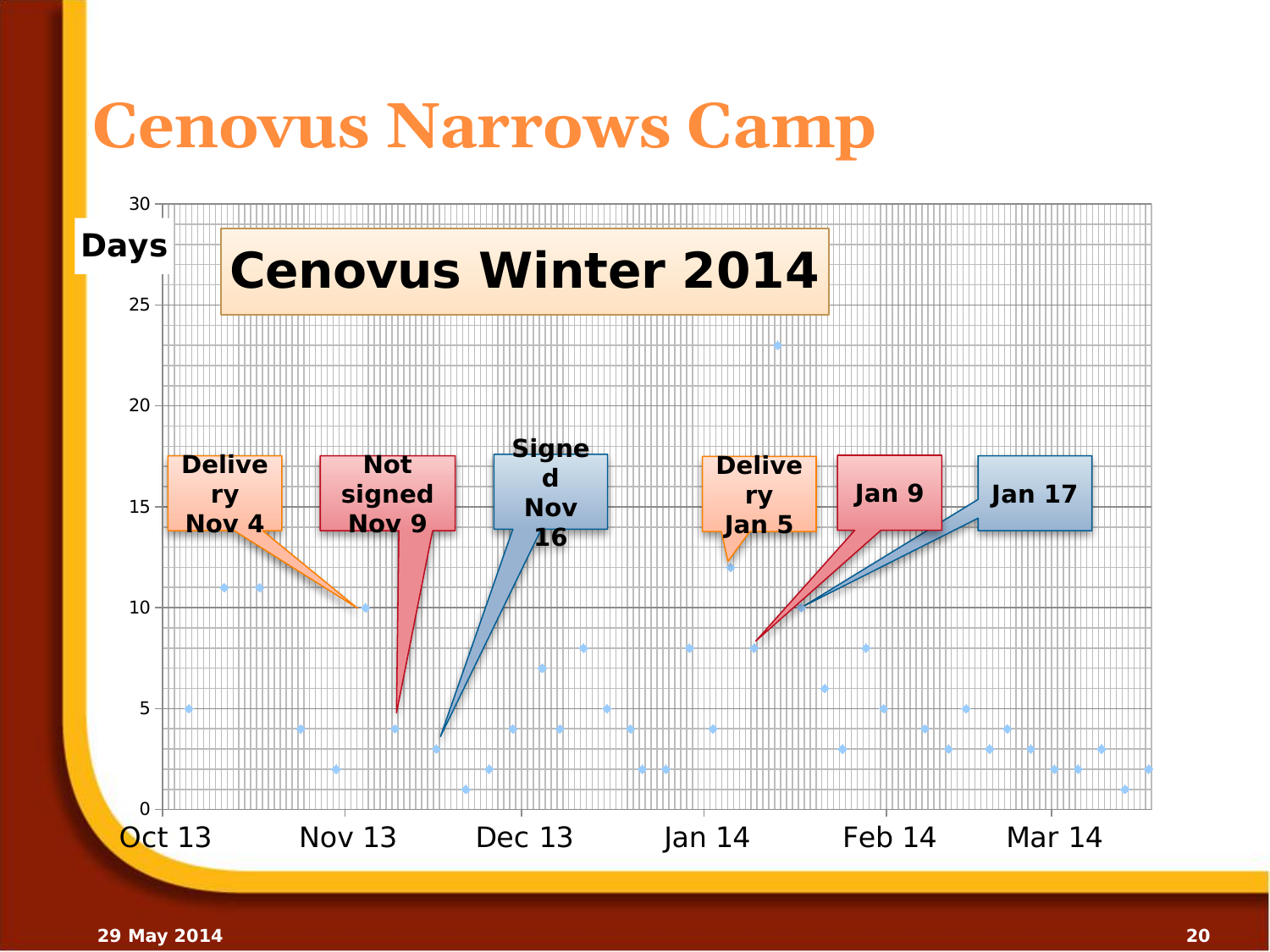

# Cenovus Narrows Camp

### Chart: Cenovus Winter 2014

| Category |  |
|---|---|
| 41707 | 3.0 |
| 41703 | 2.0 |
| 41699 | 2.0 |
| 41695 | 3.0 |
| 41552 | 5.0 |
| 41691 | 4.0 |
| 41688 | 3.0 |
| 41684 | 5.0 |
| 41681 | 3.0 |
| 41677 | 4.0 |
| 41670 | 5.0 |
| 41667 | 8.0 |
| 41663 | 3.0 |
| 41660 | 6.0 |
| 41711 | 1.0 |
| 41558 | 11.0 |
| 41656 | 10.0 |
| 41652 | 23.0 |
| 41648 | 8.0 |
| 41644 | 12.0 |
| 41641 | 4.0 |
| 41637 | 8.0 |
| 41633 | 2.0 |
| 41629 | 2.0 |
| 41564 | 11.0 |
| 41629 | 2.0 |
| 41627 | 4.0 |
| 41627 | 4.0 |
| 41623 | 5.0 |
| 41623 | 5.0 |
| 41619 | 8.0 |
| 41571 | 4.0 |
| 41619 | 8.0 |
| 41615 | 4.0 |
| 41612 | 7.0 |
| 41607 | 4.0 |
| 41577 | 2.0 |
| 41603 | 2.0 |
| 41599 | 1.0 |
| 41715 | 2.0 |
| 41594 | 3.0 |
| 41591 | 75.0 |
| 41587 | 4.0 |
| 41582 | 10.0 |
Signed
Nov 16
Jan 9
Jan 17
Delivery
Nov 4
Not signed
Nov 9
Delivery
Jan 5
29 May 2014

20